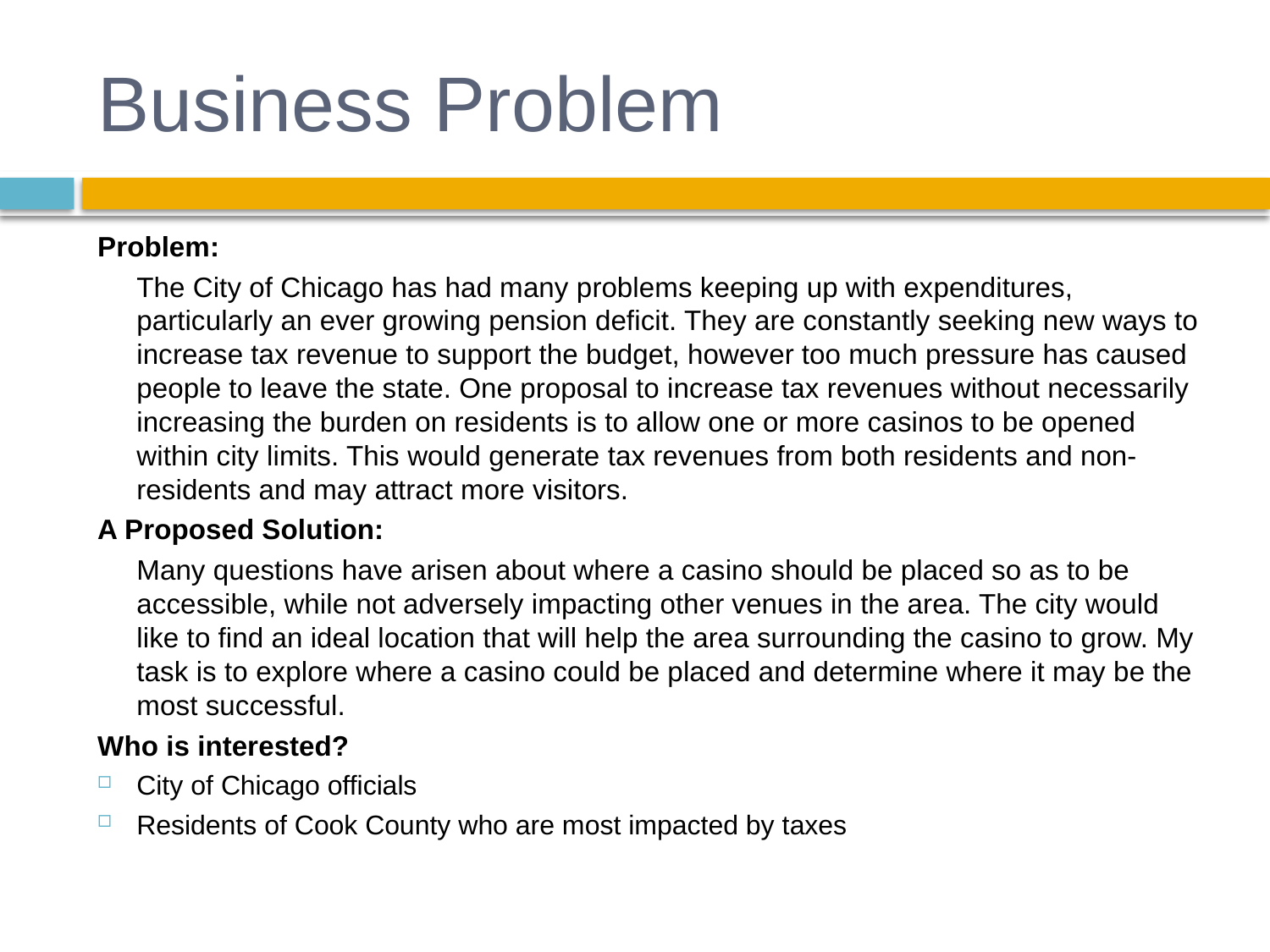

# Business Problem
Problem:
	The City of Chicago has had many problems keeping up with expenditures, particularly an ever growing pension deficit. They are constantly seeking new ways to increase tax revenue to support the budget, however too much pressure has caused people to leave the state. One proposal to increase tax revenues without necessarily increasing the burden on residents is to allow one or more casinos to be opened within city limits. This would generate tax revenues from both residents and non-residents and may attract more visitors.
A Proposed Solution:
	Many questions have arisen about where a casino should be placed so as to be accessible, while not adversely impacting other venues in the area. The city would like to find an ideal location that will help the area surrounding the casino to grow. My task is to explore where a casino could be placed and determine where it may be the most successful.
Who is interested?
City of Chicago officials
Residents of Cook County who are most impacted by taxes